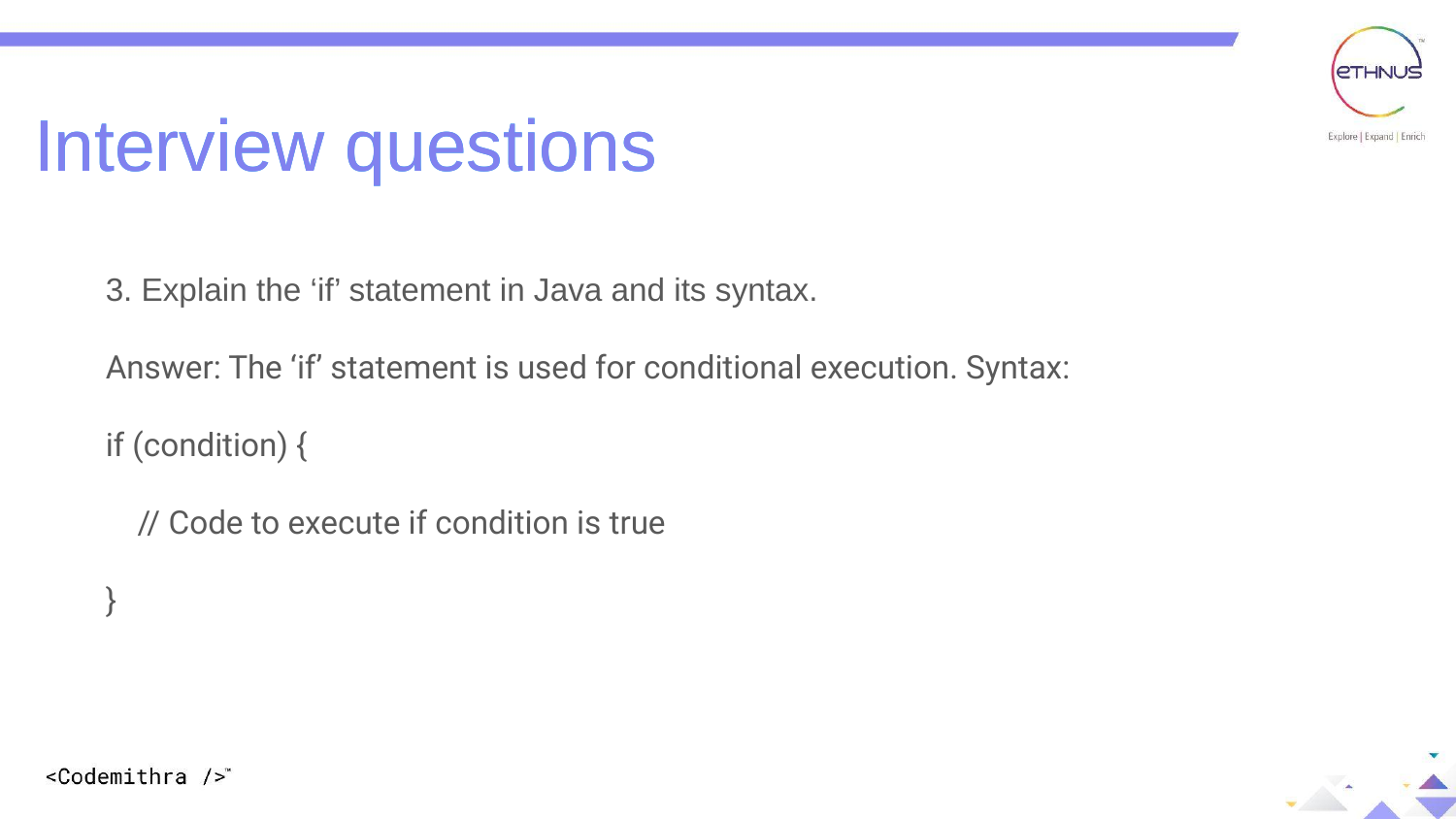

Interview questions
Interview questions

3. Explain the ‘if’ statement in Java and its syntax.
Answer: The ‘if’ statement is used for conditional execution. Syntax:
if (condition) {
    // Code to execute if condition is true
}